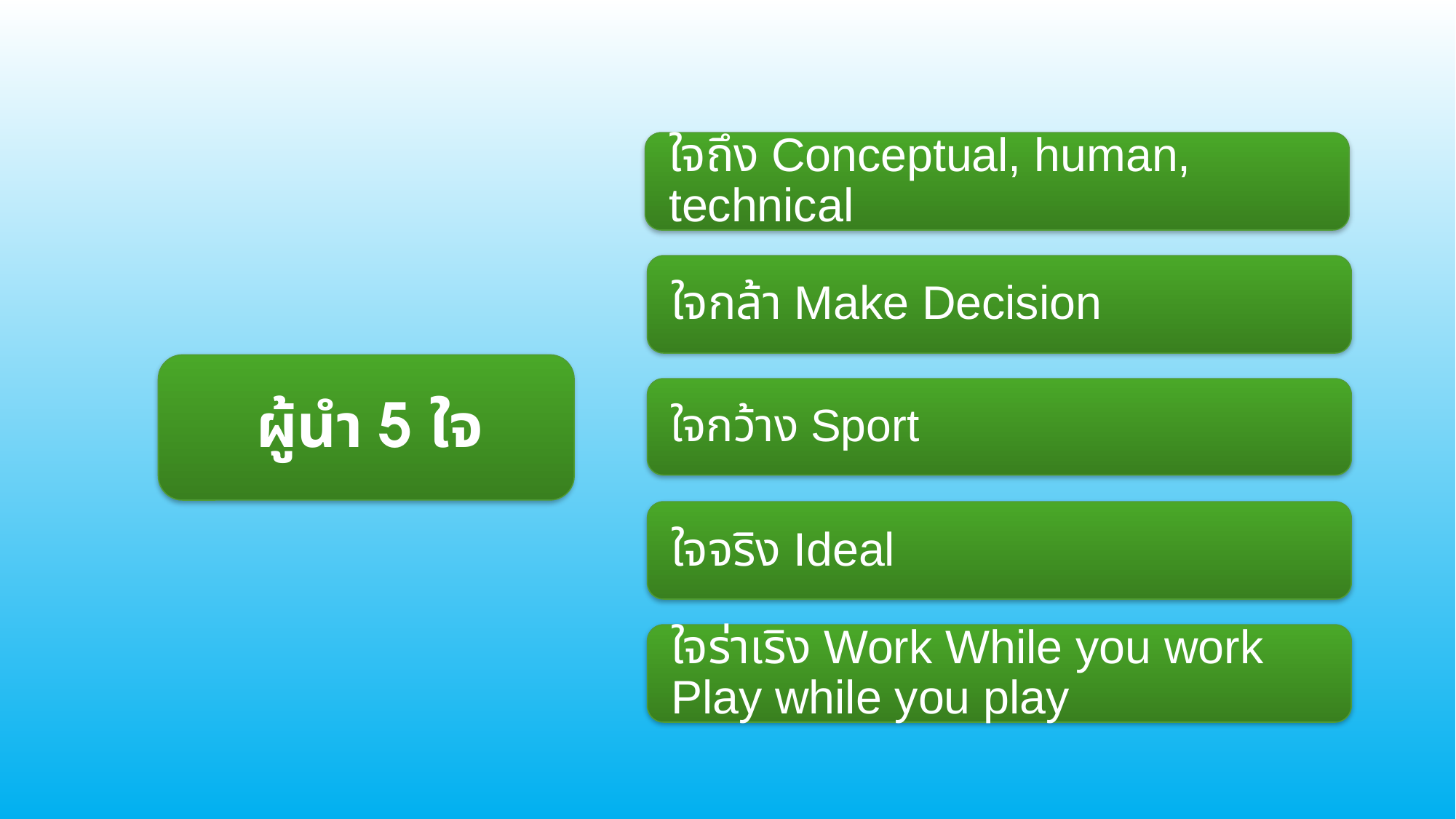

ใจถึง Conceptual, human, technical
ใจกล้า Make Decision
ผู้นำ 5 ใจ
ใจกว้าง Sport
ใจจริง Ideal
ใจร่าเริง Work While you work Play while you play